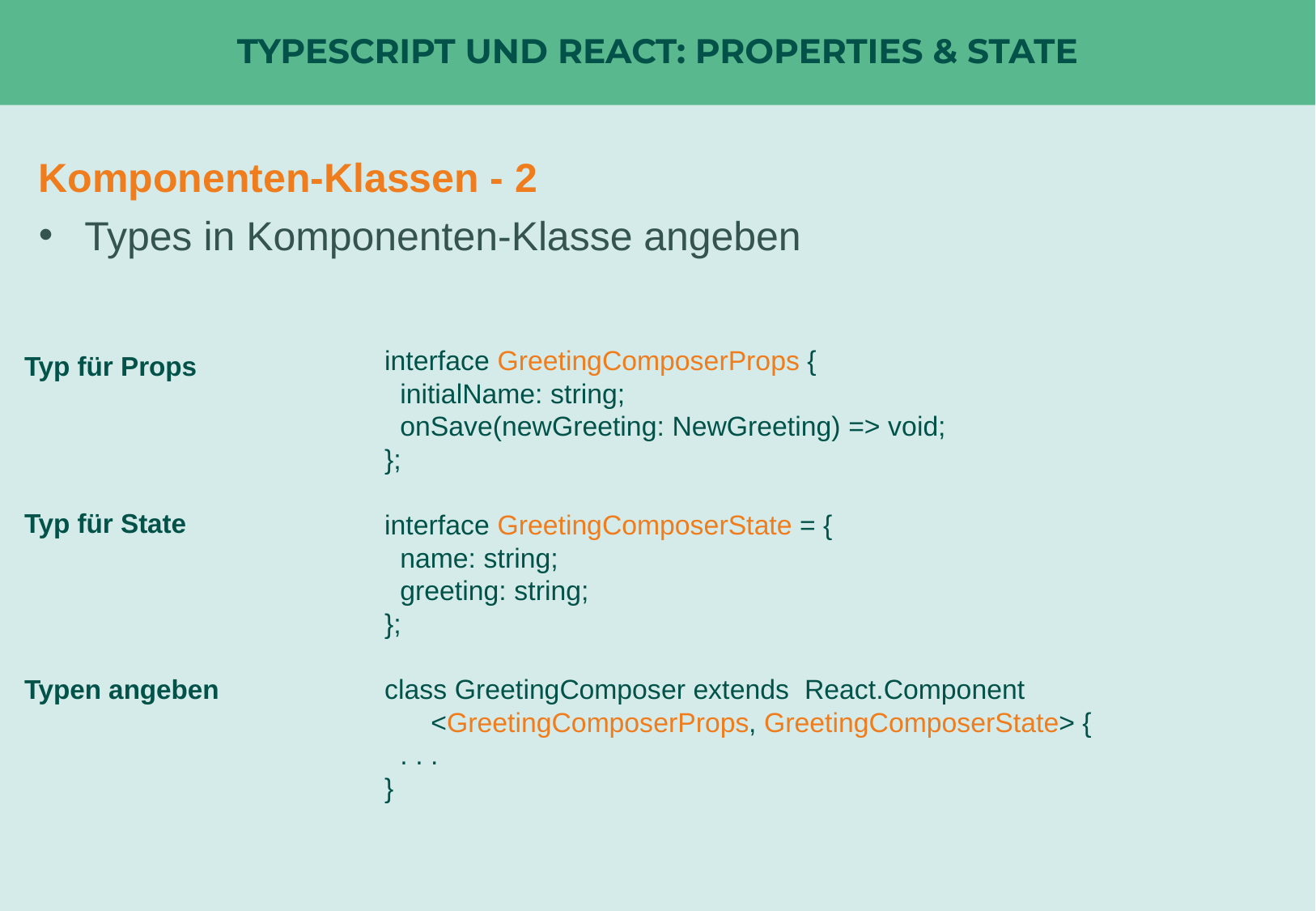

# TypeScript und React: Properties & State
Komponenten-Klassen - 2
Types in Komponenten-Klasse angeben
Typ für Props
interface GreetingComposerProps {
  initialName: string;
  onSave(newGreeting: NewGreeting) => void;
};

interface GreetingComposerState = {
  name: string;
  greeting: string;
};

class GreetingComposer extends  React.Component
      <GreetingComposerProps, GreetingComposerState> {
  . . .
}
Typ für State
Typen angeben